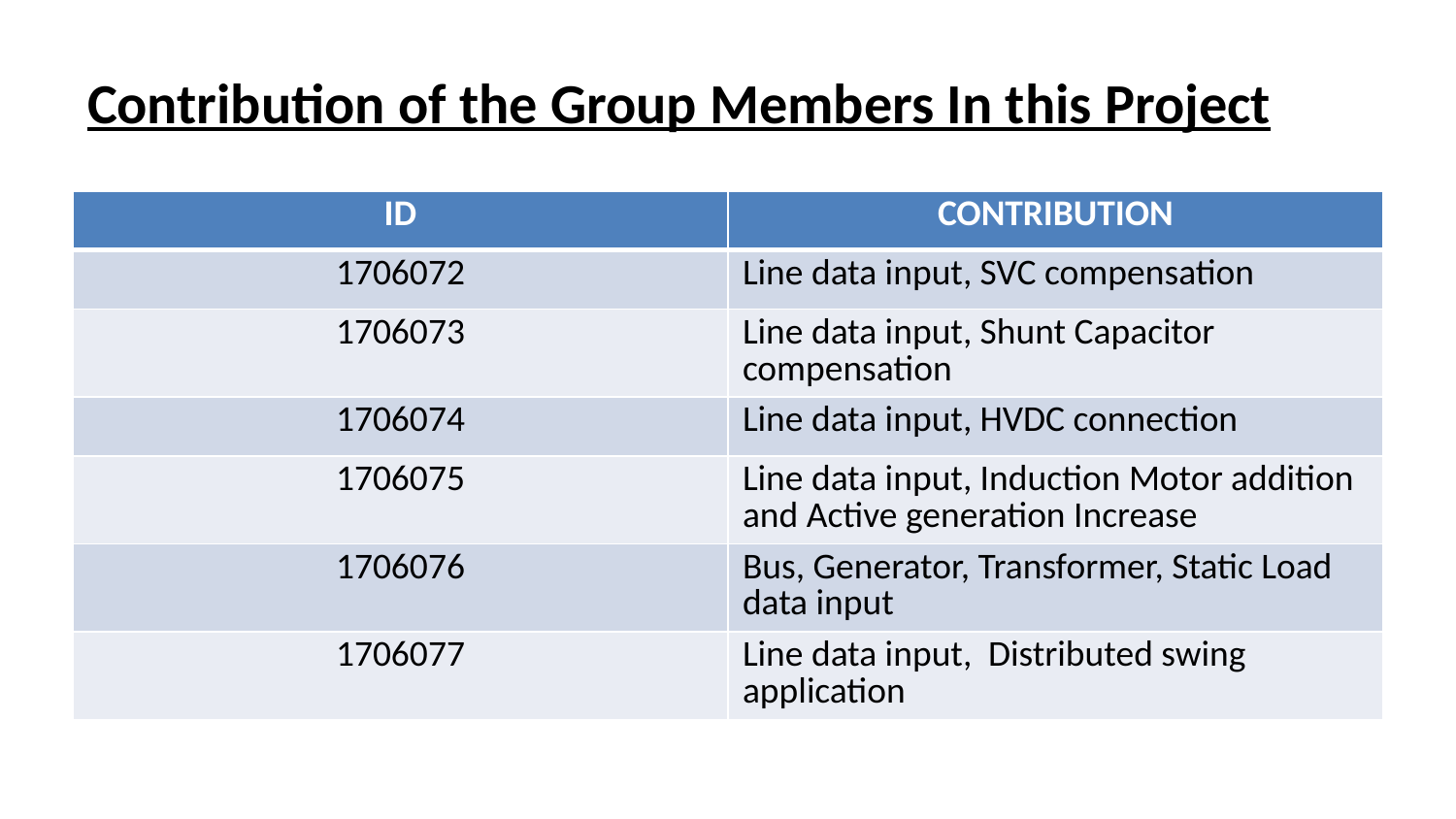

# Contribution of the Group Members In this Project
| ID | CONTRIBUTION |
| --- | --- |
| 1706072 | Line data input, SVC compensation |
| 1706073 | Line data input, Shunt Capacitor compensation |
| 1706074 | Line data input, HVDC connection |
| 1706075 | Line data input, Induction Motor addition and Active generation Increase |
| 1706076 | Bus, Generator, Transformer, Static Load data input |
| 1706077 | Line data input, Distributed swing application |